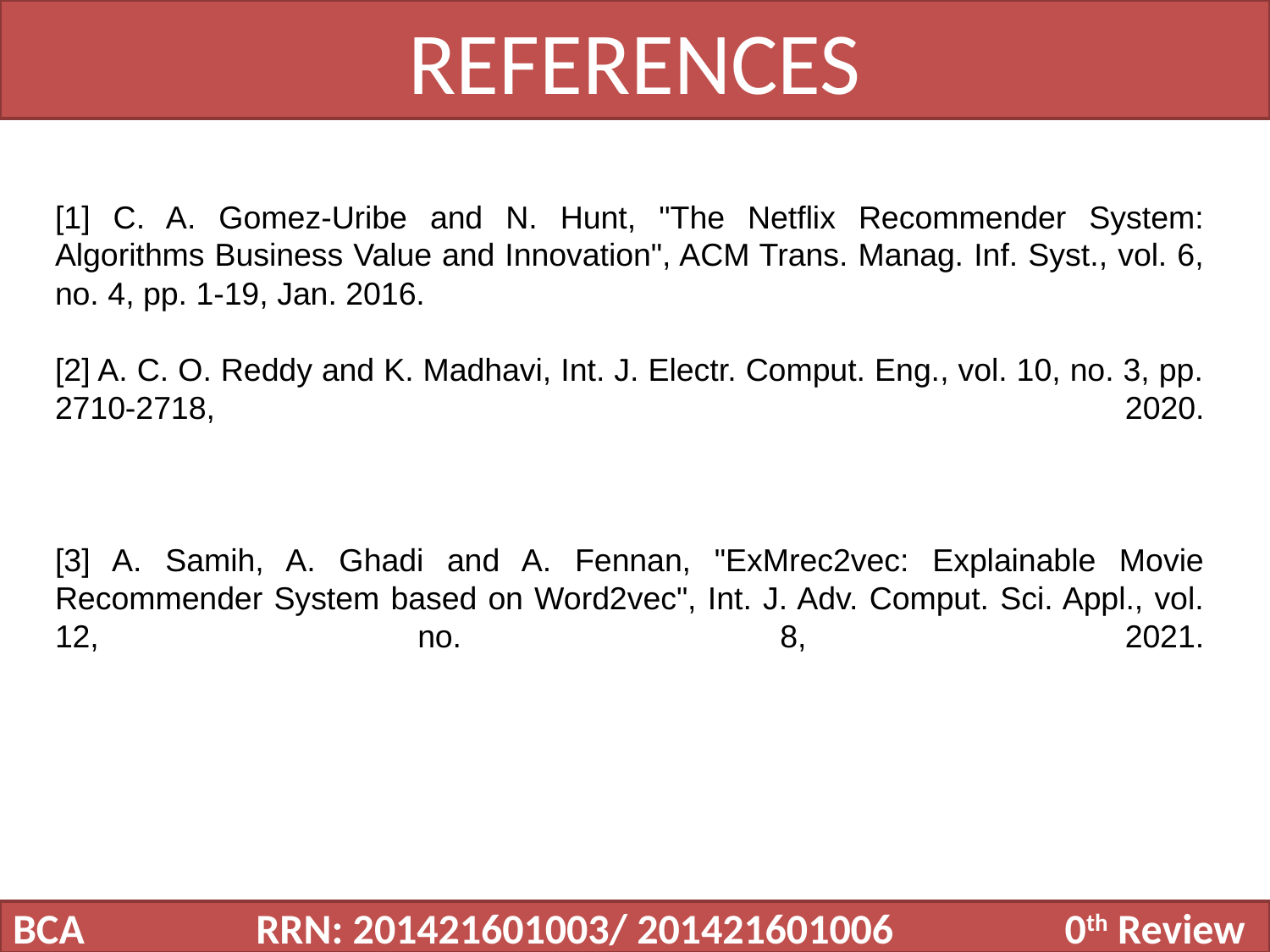

REFERENCES
[1] C. A. Gomez-Uribe and N. Hunt, "The Netflix Recommender System: Algorithms Business Value and Innovation", ACM Trans. Manag. Inf. Syst., vol. 6, no. 4, pp. 1-19, Jan. 2016.

[2] A. C. O. Reddy and K. Madhavi, Int. J. Electr. Comput. Eng., vol. 10, no. 3, pp. 2710-2718, 2020.

[3] A. Samih, A. Ghadi and A. Fennan, "ExMrec2vec: Explainable Movie Recommender System based on Word2vec", Int. J. Adv. Comput. Sci. Appl., vol. 12, no. 8, 2021.

BCA                  RRN: 201421601003/ 201421601006                  0th Review